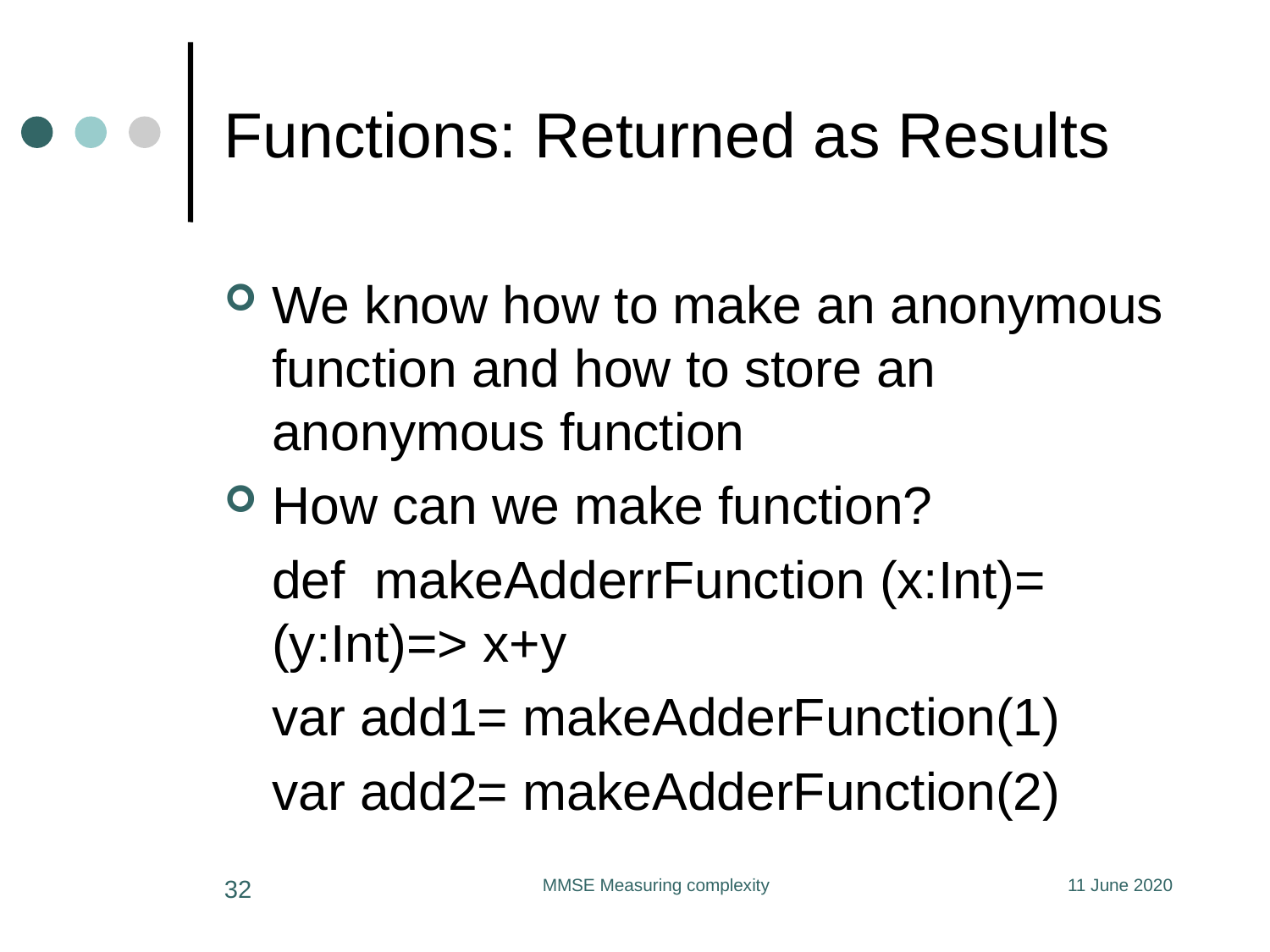

# Functions: Returned as Results
We know how to make an anonymous function and how to store an anonymous function
How can we make function?
	def  makeAdderrFunction (x:Int)= 	(y:Int)=> x+y
	var add1= makeAdderFunction(1)
	var add2= makeAdderFunction(2)

32
MMSE Measuring complexity
11 June 2020